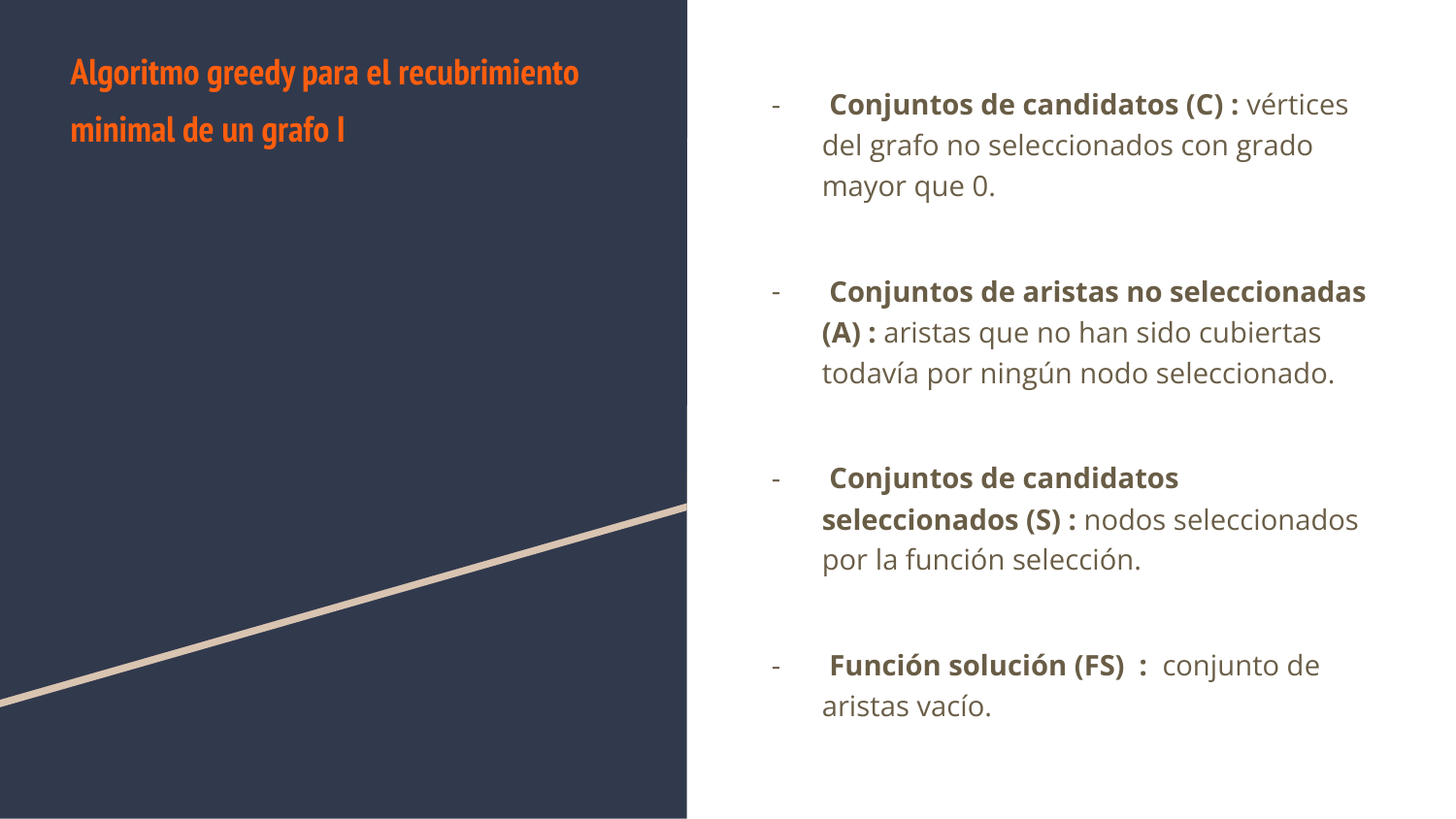

# Algoritmo greedy para el recubrimiento minimal de un grafo I
 Conjuntos de candidatos (C) : vértices del grafo no seleccionados con grado mayor que 0.

 Conjuntos de aristas no seleccionadas (A) : aristas que no han sido cubiertas todavía por ningún nodo seleccionado.

 Conjuntos de candidatos seleccionados (S) : nodos seleccionados por la función selección.

 Función solución (FS)  :  conjunto de aristas vacío.